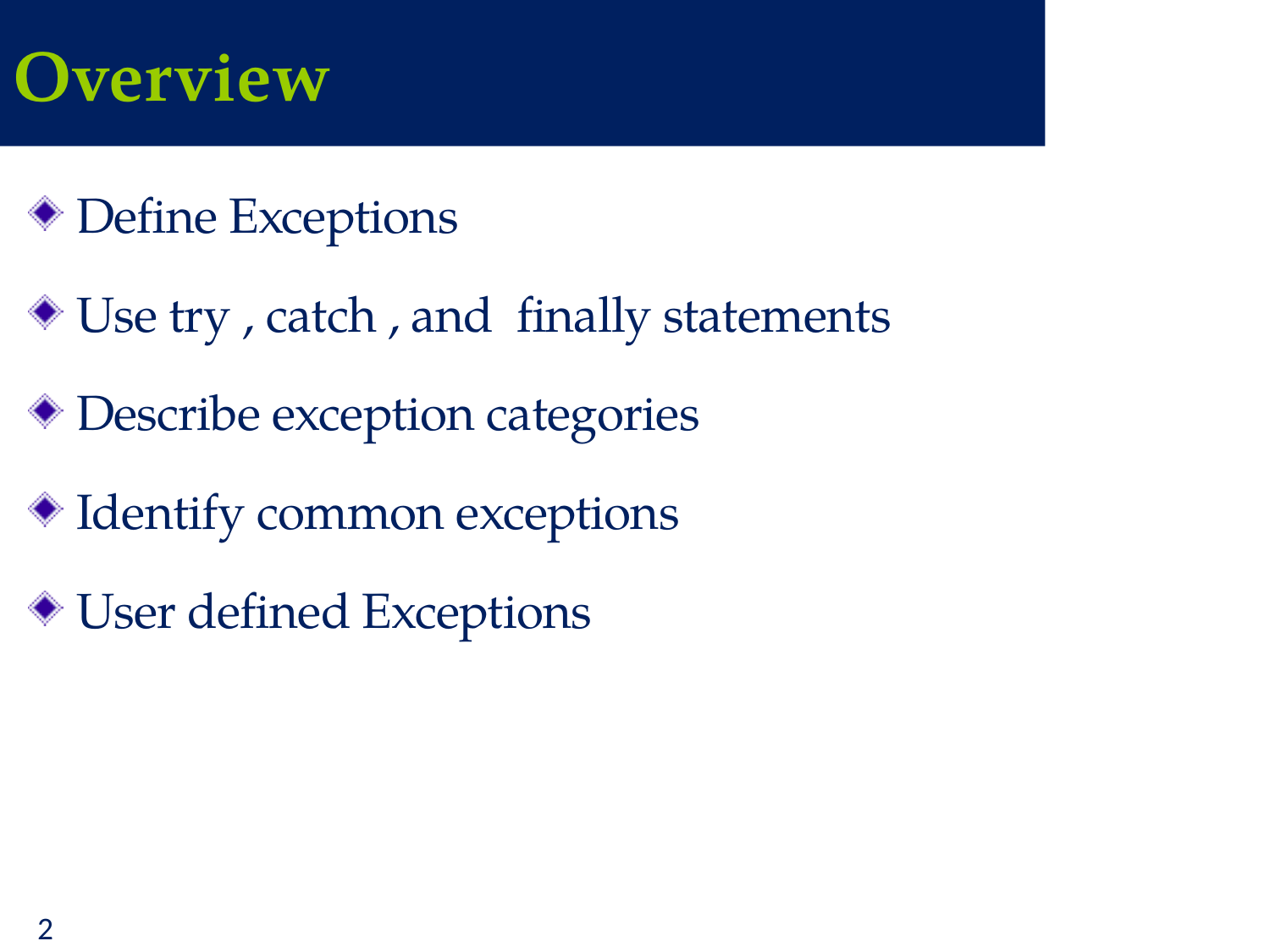

# Overview
Define Exceptions
Use try , catch , and  finally statements
Describe exception categories
Identify common exceptions
User defined Exceptions

2